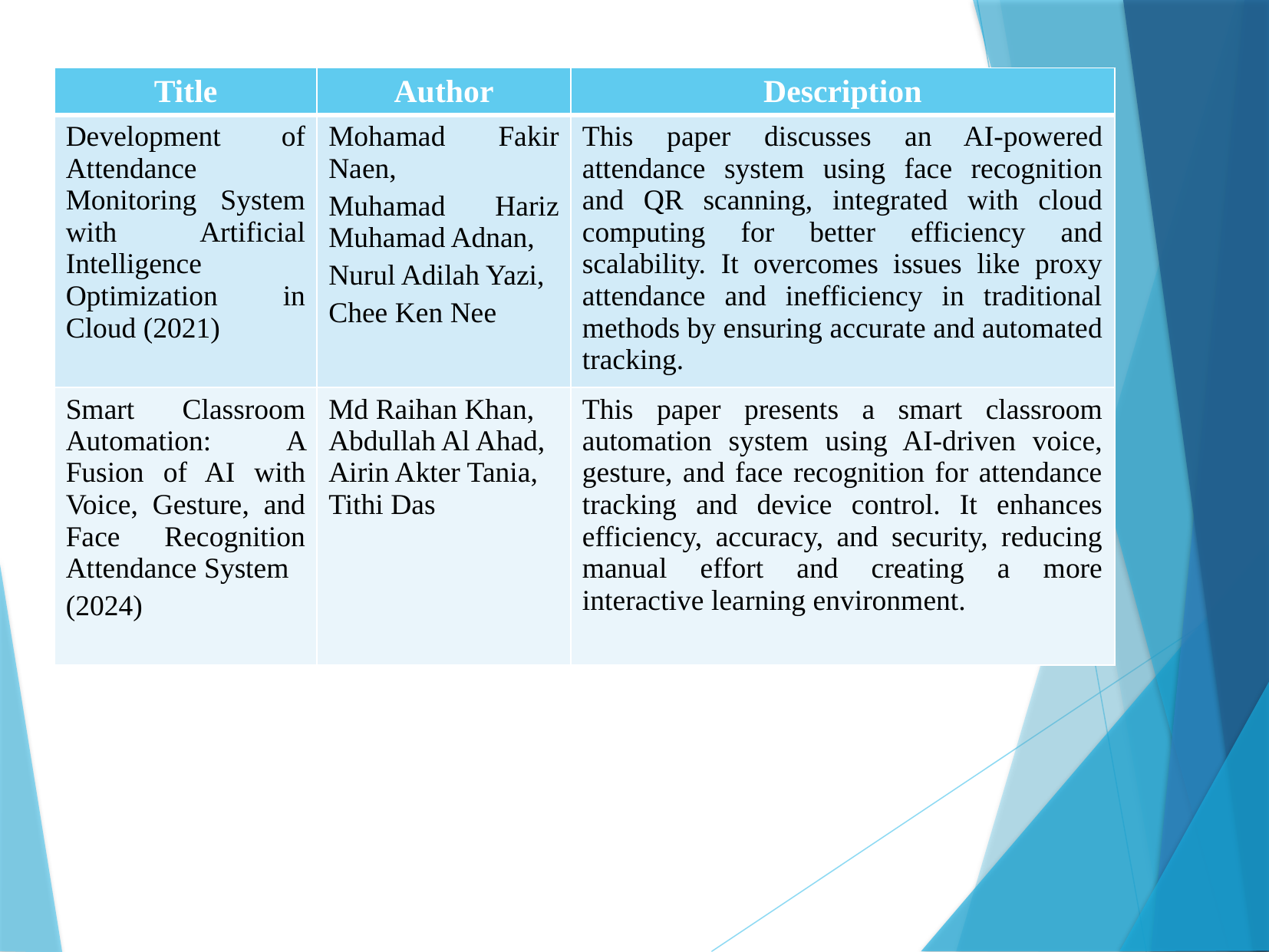

| Title | Author | Description |
| --- | --- | --- |
| Development of Attendance Monitoring System with Artificial Intelligence Optimization in Cloud (2021) | Mohamad Fakir Naen, Muhamad Hariz Muhamad Adnan, Nurul Adilah Yazi, Chee Ken Nee | This paper discusses an AI-powered attendance system using face recognition and QR scanning, integrated with cloud computing for better efficiency and scalability. It overcomes issues like proxy attendance and inefficiency in traditional methods by ensuring accurate and automated tracking. |
| Smart Classroom Automation: A Fusion of AI with Voice, Gesture, and Face Recognition Attendance System (2024) | Md Raihan Khan, Abdullah Al Ahad, Airin Akter Tania, Tithi Das | This paper presents a smart classroom automation system using AI-driven voice, gesture, and face recognition for attendance tracking and device control. It enhances efficiency, accuracy, and security, reducing manual effort and creating a more interactive learning environment. |